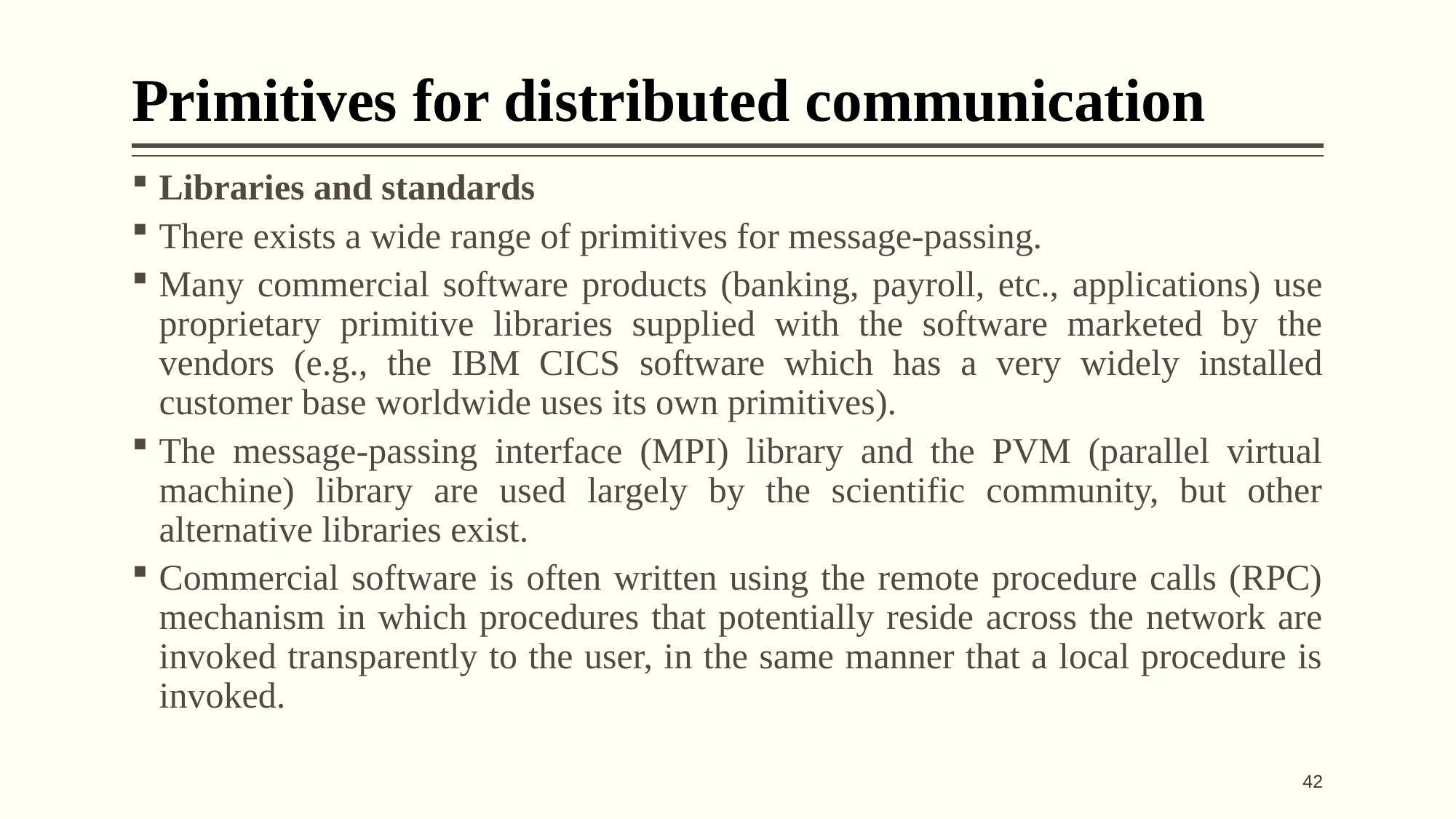

# Primitives for distributed communication
Libraries and standards
There exists a wide range of primitives for message-passing.
Many commercial software products (banking, payroll, etc., applications) use proprietary primitive libraries supplied with the software marketed by the vendors (e.g., the IBM CICS software which has a very widely installed customer base worldwide uses its own primitives).
The message-passing interface (MPI) library and the PVM (parallel virtual machine) library are used largely by the scientific community, but other alternative libraries exist.
Commercial software is often written using the remote procedure calls (RPC) mechanism in which procedures that potentially reside across the network are invoked transparently to the user, in the same manner that a local procedure is invoked.
42